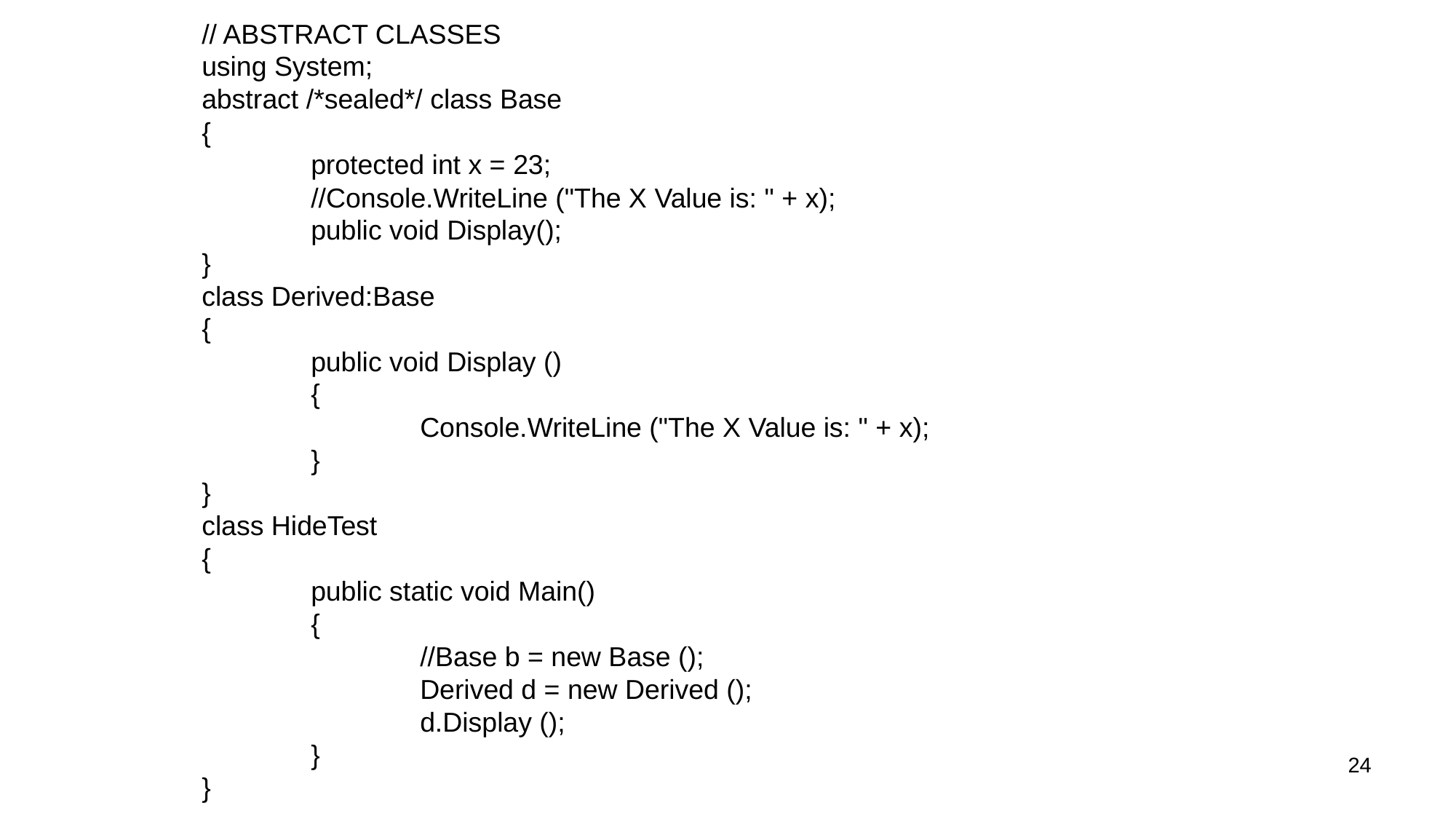

// ABSTRACT CLASSES
using System;
abstract /*sealed*/ class Base
{
	protected int x = 23;
	//Console.WriteLine ("The X Value is: " + x);
	public void Display();
}
class Derived:Base
{
	public void Display ()
	{
		Console.WriteLine ("The X Value is: " + x);
	}
}
class HideTest
{
	public static void Main()
	{
		//Base b = new Base ();
		Derived d = new Derived ();
		d.Display ();
	}
}
24